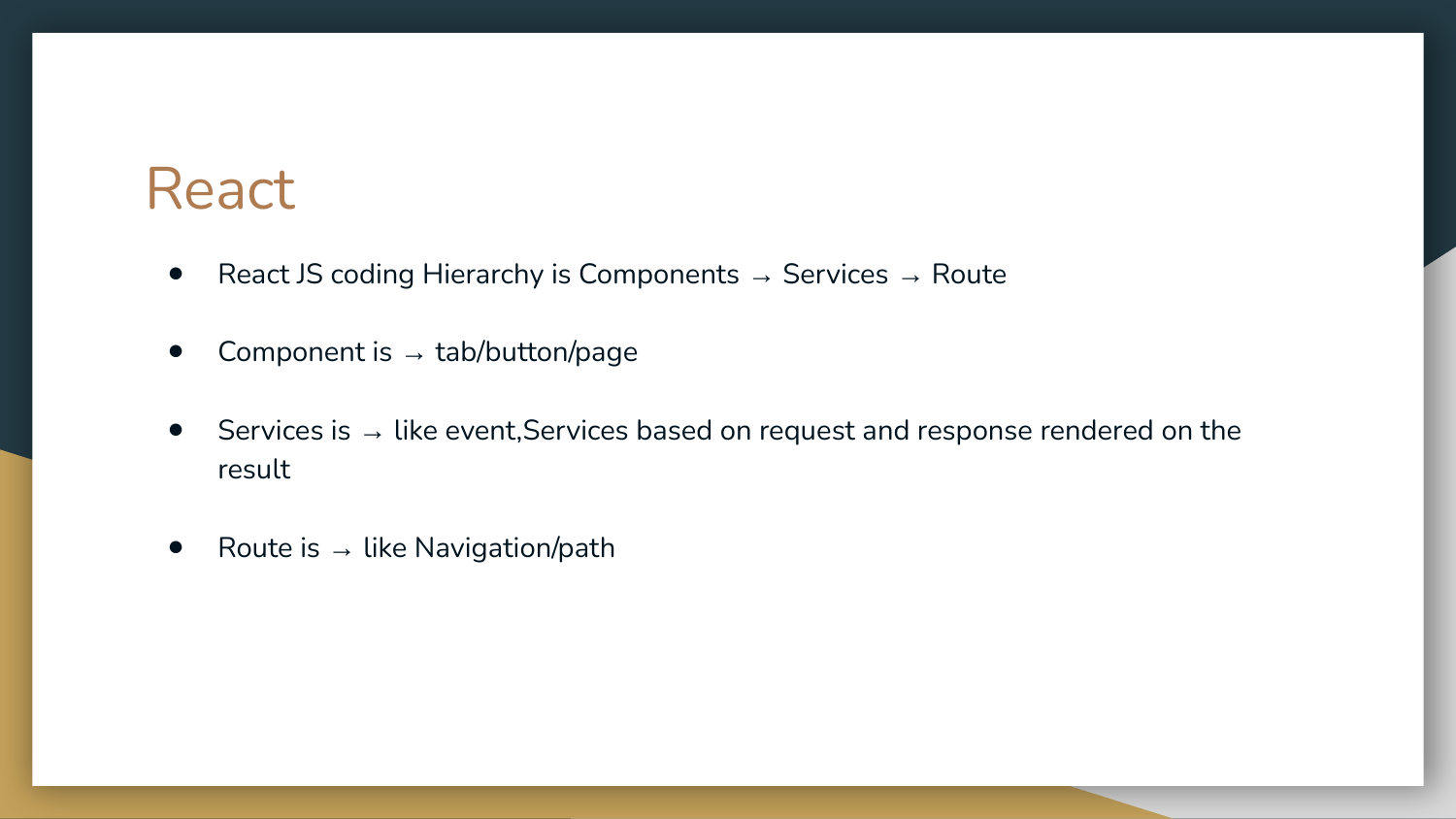

# React
React JS coding Hierarchy is Components → Services → Route

Component is → tab/button/page

Services is → like event,Services based on request and response rendered on the result

Route is → like Navigation/path